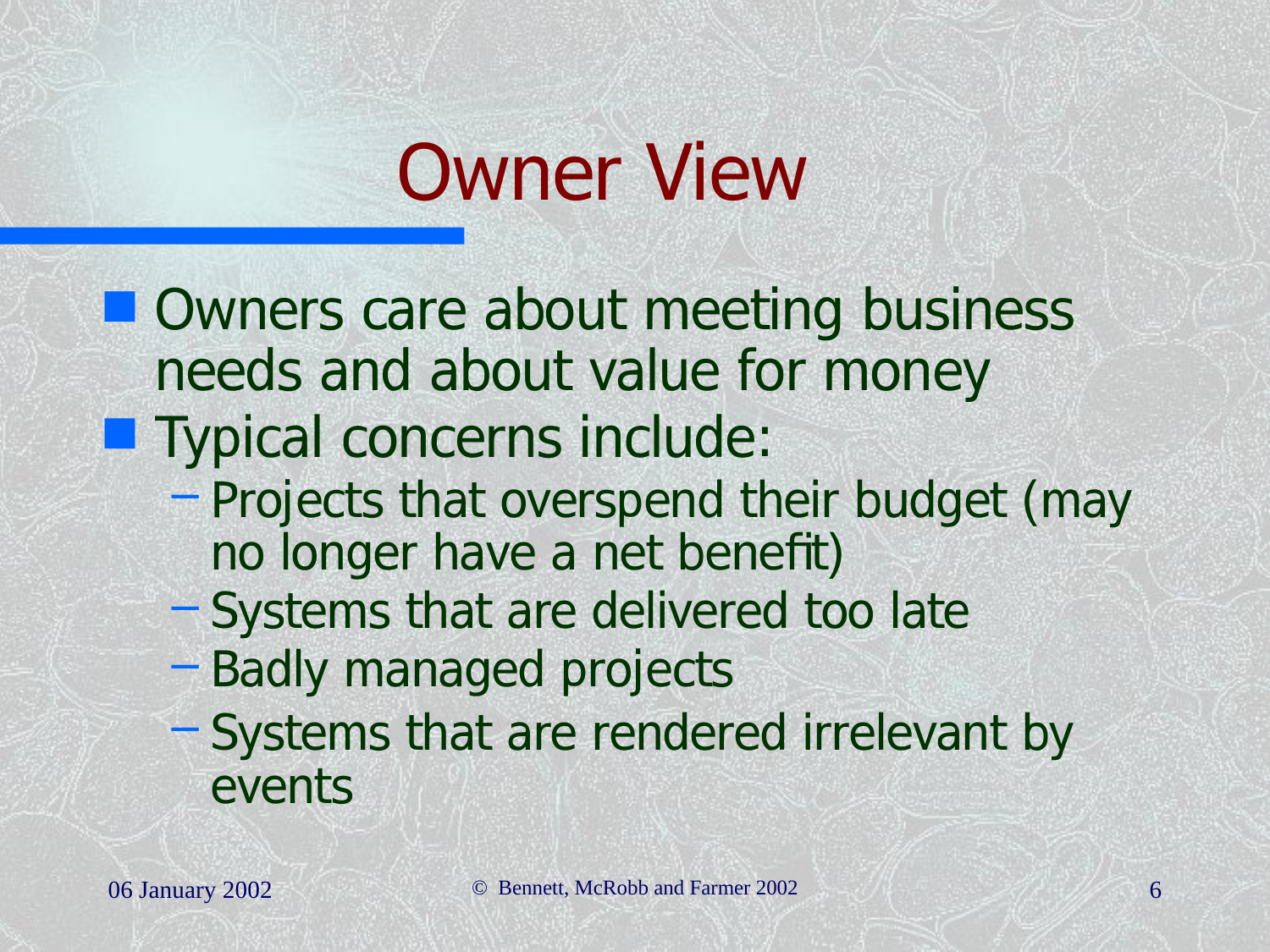

# Owner View
Owners care about meeting business needs and about value for money
Typical concerns include:
Projects that overspend their budget (may no longer have a net benefit)
Systems that are delivered too late
Badly managed projects
Systems that are rendered irrelevant by events
06 January 2002
©  Bennett, McRobb and Farmer 2002
6